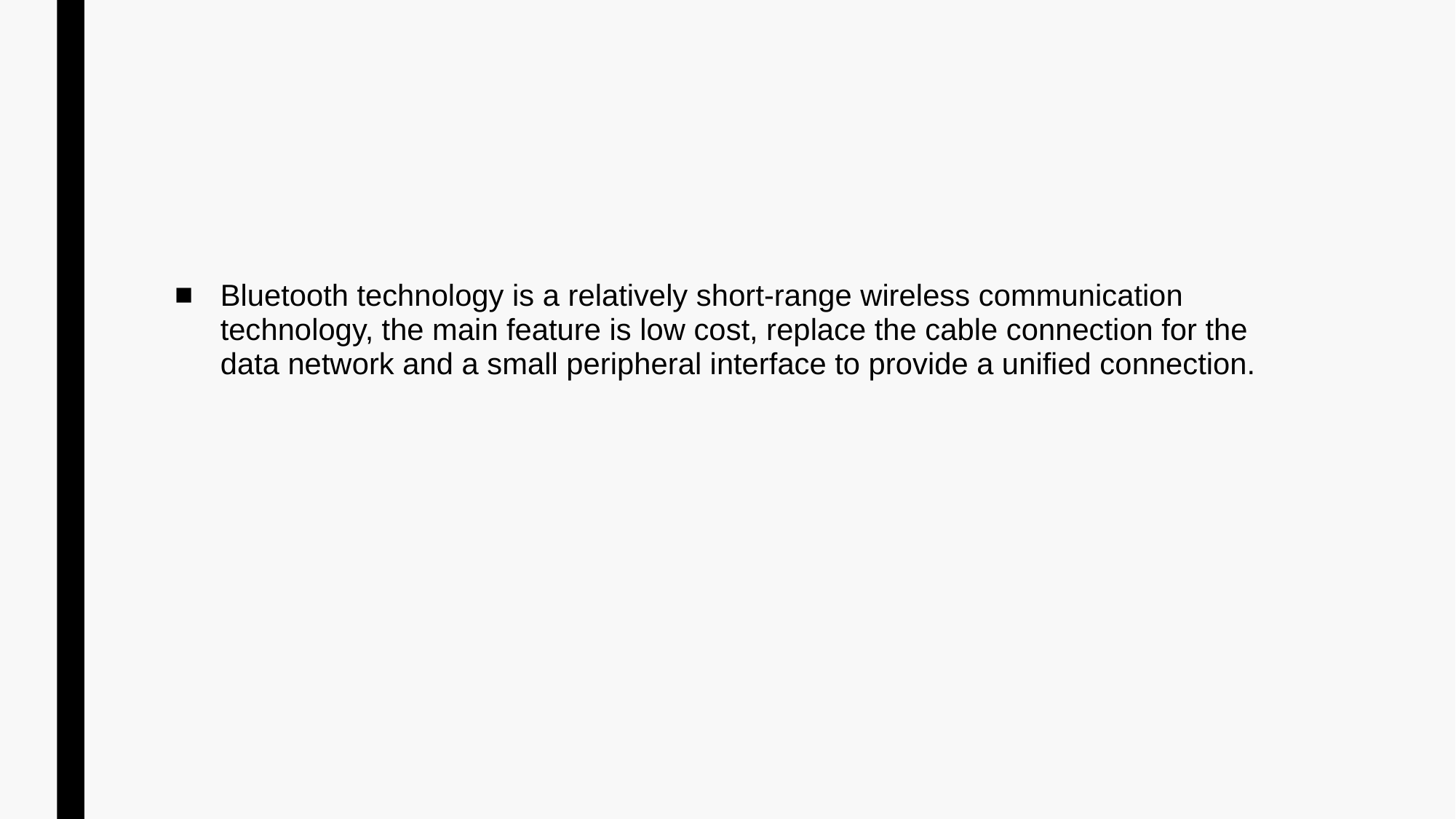

#
Bluetooth technology is a relatively short-range wireless communication technology, the main feature is low cost, replace the cable connection for the data network and a small peripheral interface to provide a unified connection.